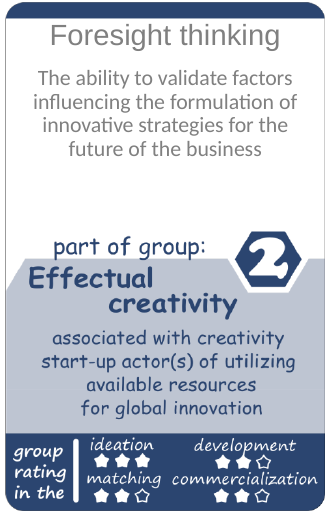

Foresight thinking
The ability to validate factors influencing the formulation of innovative strategies for the future of the business